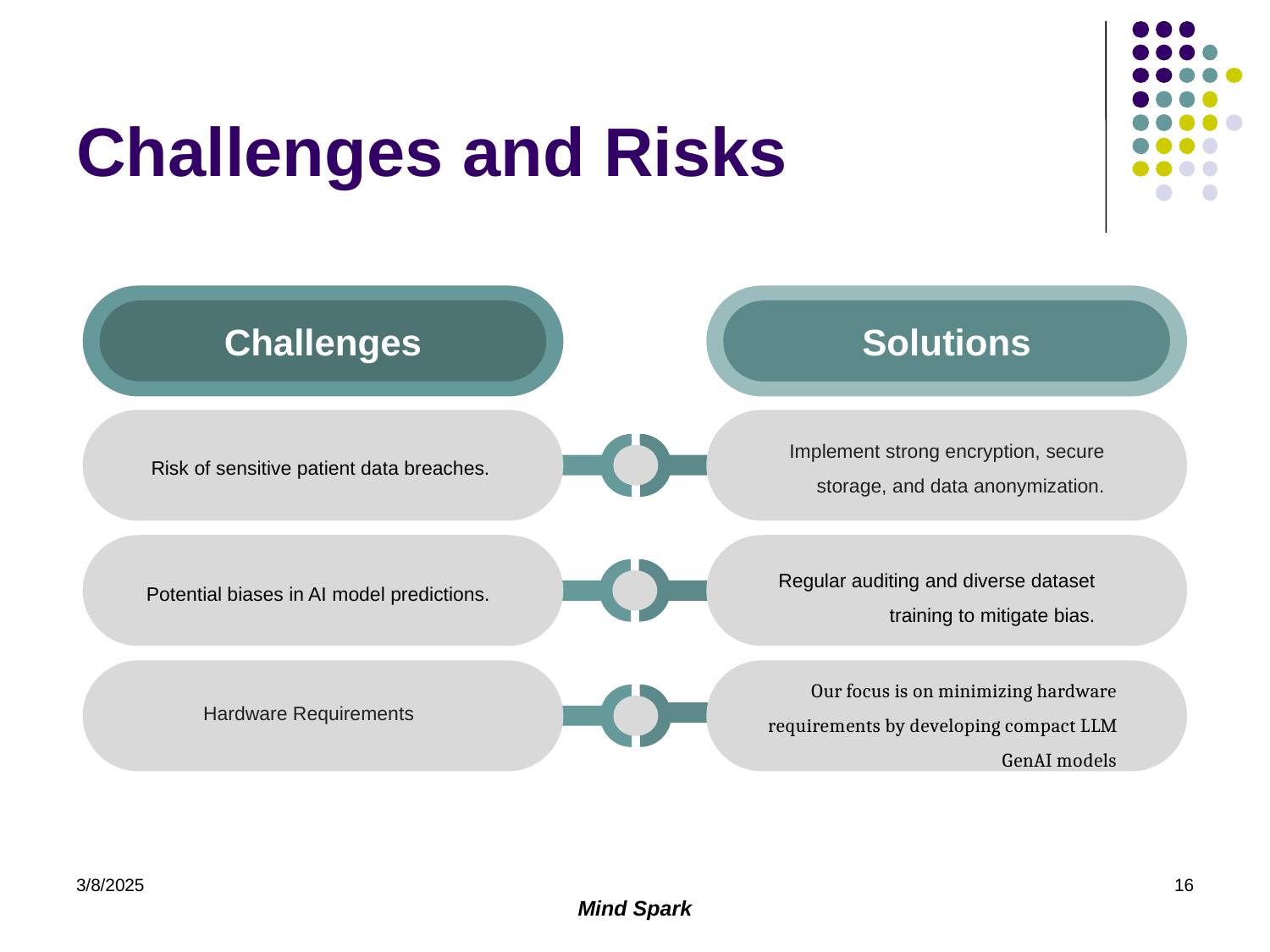

# Challenges and Risks

Challenges
Solutions

Implement strong encryption, secure storage, and data anonymization.

Risk of sensitive patient data breaches.

Regular auditing and diverse dataset training to mitigate bias.

Potential biases in AI model predictions.

Our focus is on minimizing hardware requirements by developing compact LLM GenAI models
Hardware Requirements

3/8/2025
16
Mind Spark